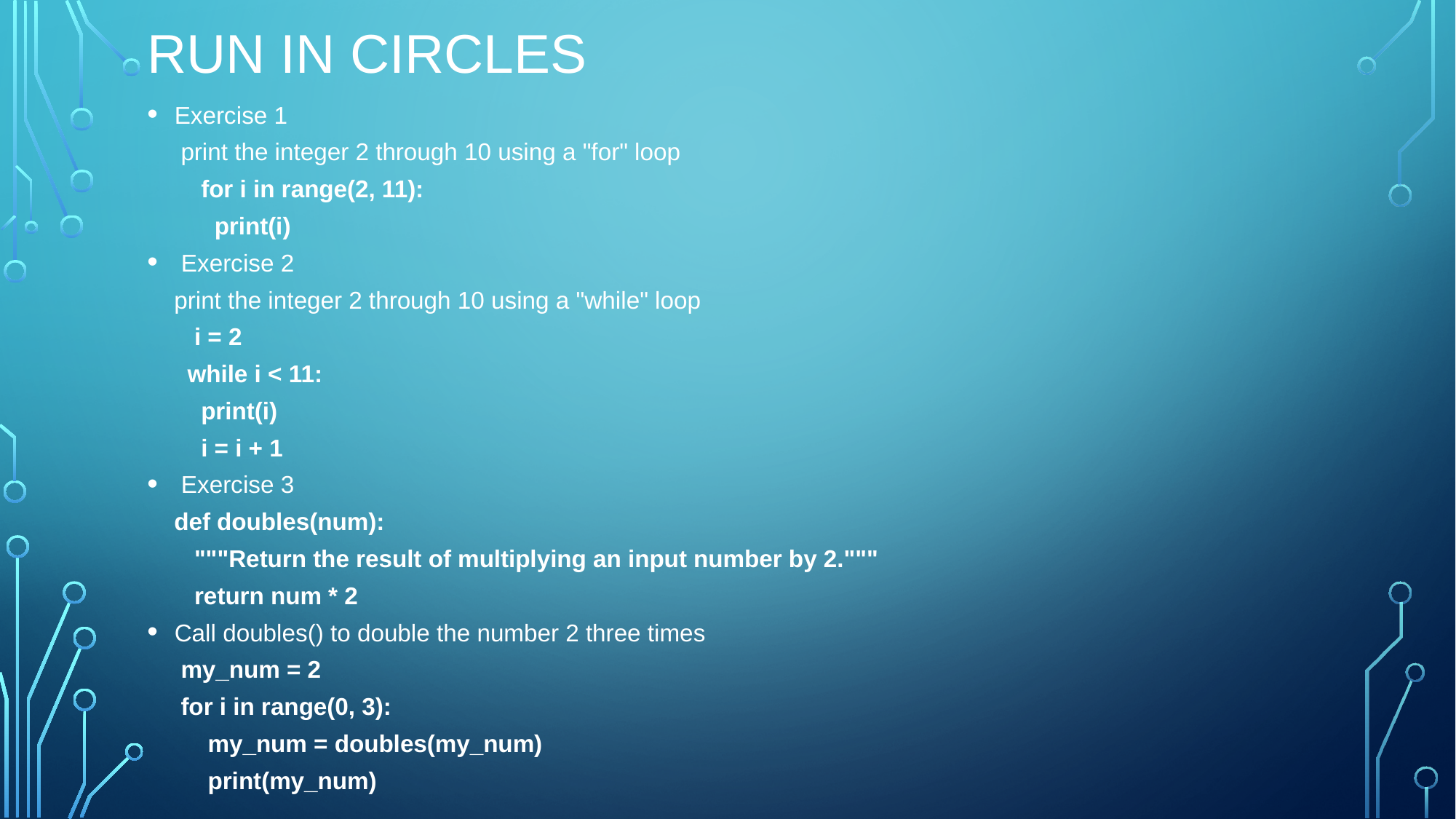

# Run in Circles
Exercise 1
     print the integer 2 through 10 using a "for" loop
        for i in range(2, 11):
          print(i)
 Exercise 2
    print the integer 2 through 10 using a "while" loop
       i = 2
      while i < 11:
        print(i)
        i = i + 1
 Exercise 3
    def doubles(num):
       """Return the result of multiplying an input number by 2."""
       return num * 2
Call doubles() to double the number 2 three times
     my_num = 2
     for i in range(0, 3):
         my_num = doubles(my_num)
         print(my_num)